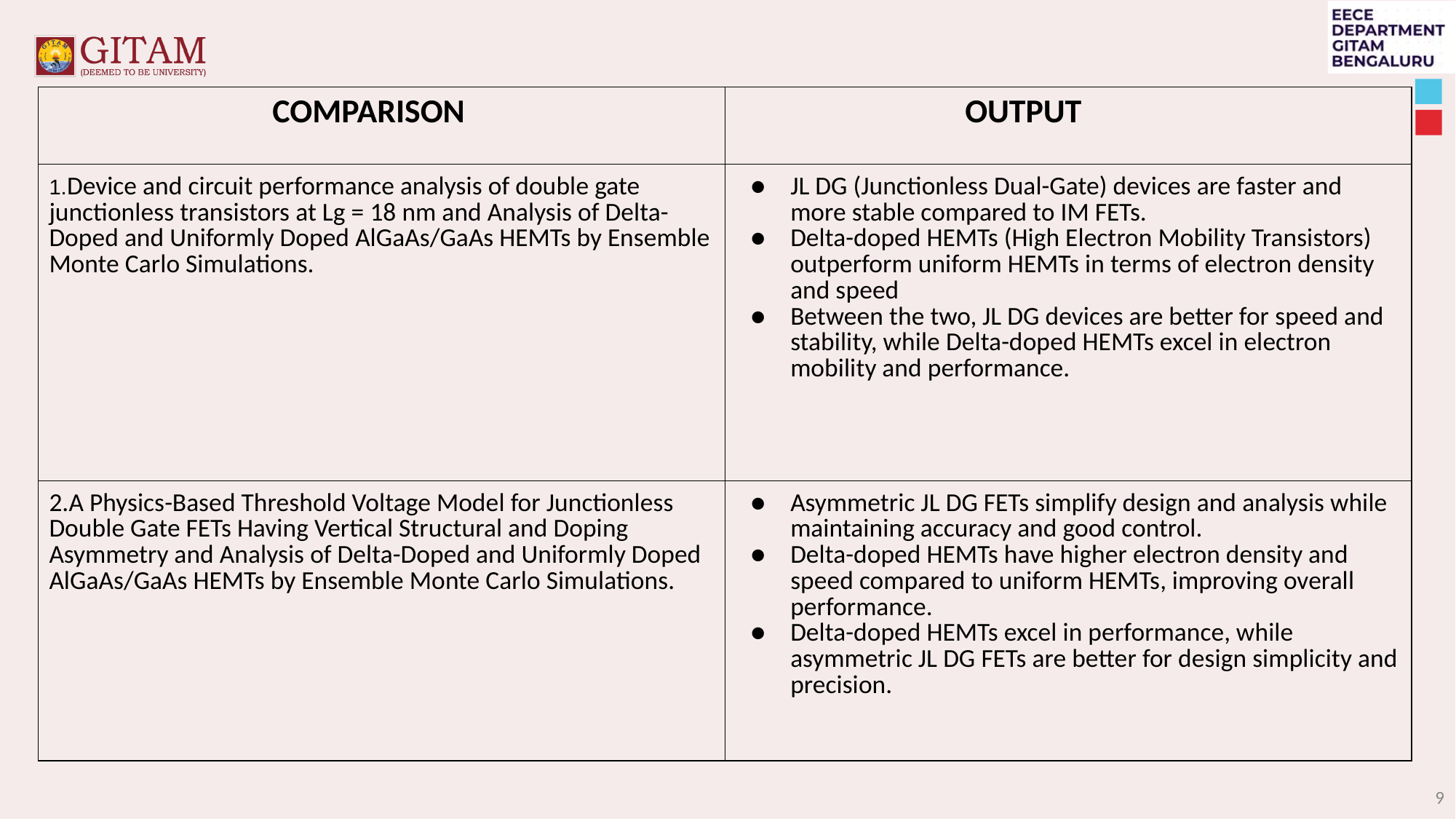

| COMPARISON | OUTPUT |
| --- | --- |
| 1.Device and circuit performance analysis of double gate junctionless transistors at Lg = 18 nm and Analysis of Delta-Doped and Uniformly Doped AlGaAs/GaAs HEMTs by Ensemble Monte Carlo Simulations. | JL DG (Junctionless Dual-Gate) devices are faster and more stable compared to IM FETs. Delta-doped HEMTs (High Electron Mobility Transistors) outperform uniform HEMTs in terms of electron density and speed Between the two, JL DG devices are better for speed and stability, while Delta-doped HEMTs excel in electron mobility and performance. |
| 2.A Physics-Based Threshold Voltage Model for Junctionless Double Gate FETs Having Vertical Structural and Doping Asymmetry and Analysis of Delta-Doped and Uniformly Doped AlGaAs/GaAs HEMTs by Ensemble Monte Carlo Simulations. | Asymmetric JL DG FETs simplify design and analysis while maintaining accuracy and good control. Delta-doped HEMTs have higher electron density and speed compared to uniform HEMTs, improving overall performance. Delta-doped HEMTs excel in performance, while asymmetric JL DG FETs are better for design simplicity and precision. |
9